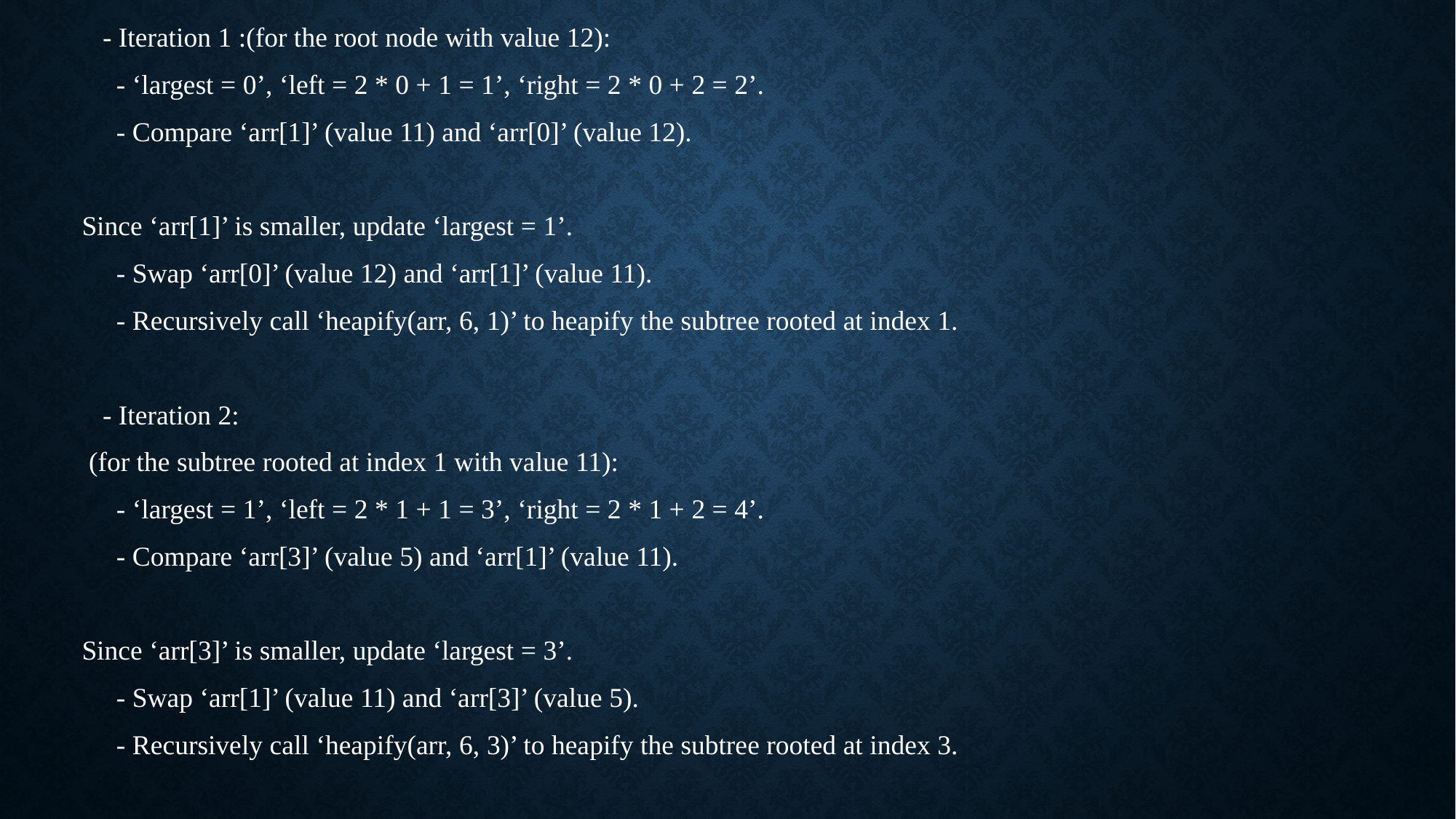

- Iteration 1 :(for the root node with value 12):
     - ‘largest = 0’, ‘left = 2 * 0 + 1 = 1’, ‘right = 2 * 0 + 2 = 2’.
     - Compare ‘arr[1]’ (value 11) and ‘arr[0]’ (value 12).

Since ‘arr[1]’ is smaller, update ‘largest = 1’.
     - Swap ‘arr[0]’ (value 12) and ‘arr[1]’ (value 11).
     - Recursively call ‘heapify(arr, 6, 1)’ to heapify the subtree rooted at index 1.

   - Iteration 2:
 (for the subtree rooted at index 1 with value 11):
     - ‘largest = 1’, ‘left = 2 * 1 + 1 = 3’, ‘right = 2 * 1 + 2 = 4’.
     - Compare ‘arr[3]’ (value 5) and ‘arr[1]’ (value 11).

Since ‘arr[3]’ is smaller, update ‘largest = 3’.
     - Swap ‘arr[1]’ (value 11) and ‘arr[3]’ (value 5).
     - Recursively call ‘heapify(arr, 6, 3)’ to heapify the subtree rooted at index 3.